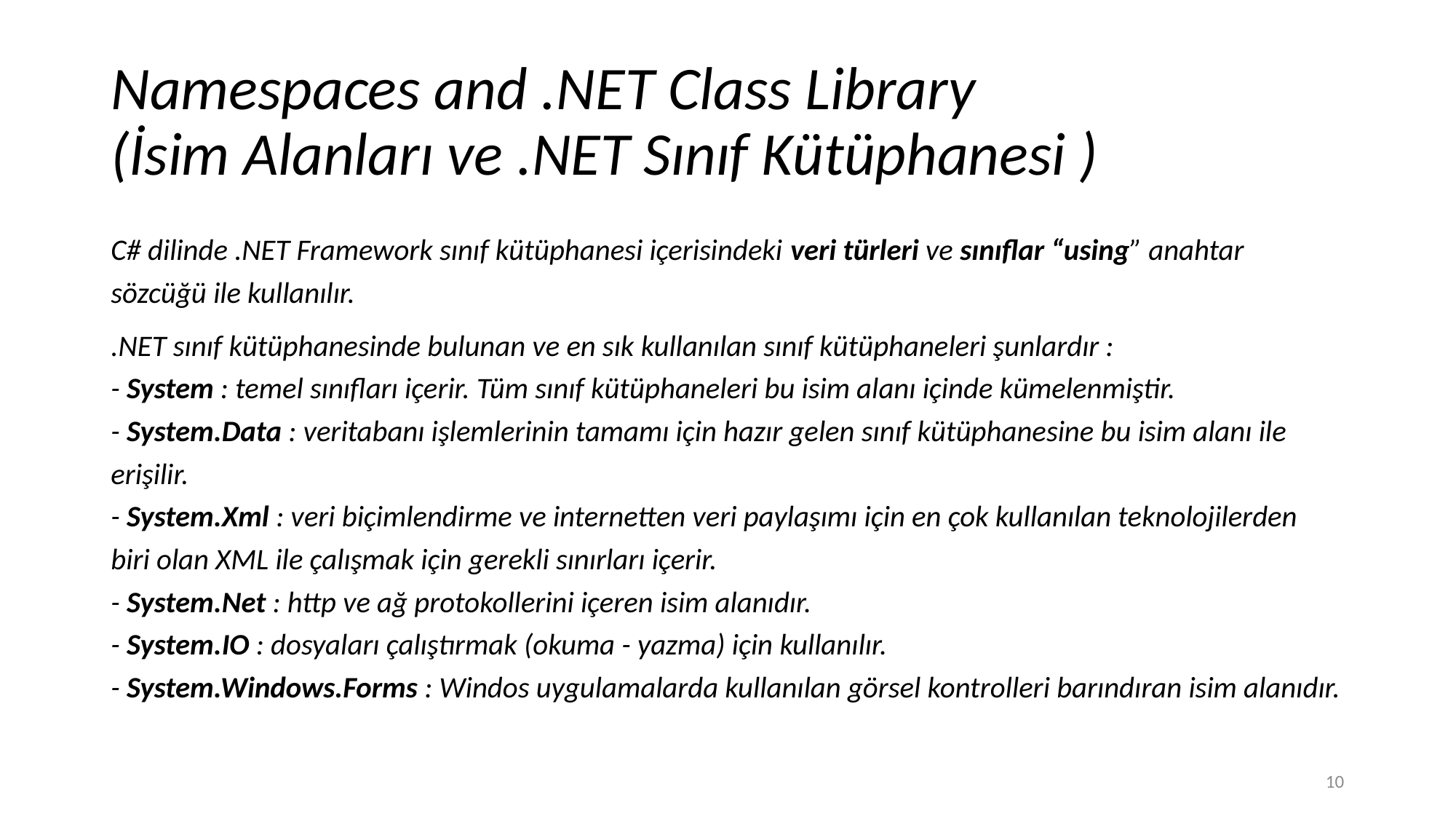

# Namespaces and .NET Class Library (İsim Alanları ve .NET Sınıf Kütüphanesi )
C# dilinde .NET Framework sınıf kütüphanesi içerisindeki veri türleri ve sınıflar “using” anahtar sözcüğü ile kullanılır.
.NET sınıf kütüphanesinde bulunan ve en sık kullanılan sınıf kütüphaneleri şunlardır :
- System : temel sınıfları içerir. Tüm sınıf kütüphaneleri bu isim alanı içinde kümelenmiştir.
- System.Data : veritabanı işlemlerinin tamamı için hazır gelen sınıf kütüphanesine bu isim alanı ile erişilir.
- System.Xml : veri biçimlendirme ve internetten veri paylaşımı için en çok kullanılan teknolojilerden biri olan XML ile çalışmak için gerekli sınırları içerir.
- System.Net : http ve ağ protokollerini içeren isim alanıdır.
- System.IO : dosyaları çalıştırmak (okuma - yazma) için kullanılır.
- System.Windows.Forms : Windos uygulamalarda kullanılan görsel kontrolleri barındıran isim alanıdır.

10